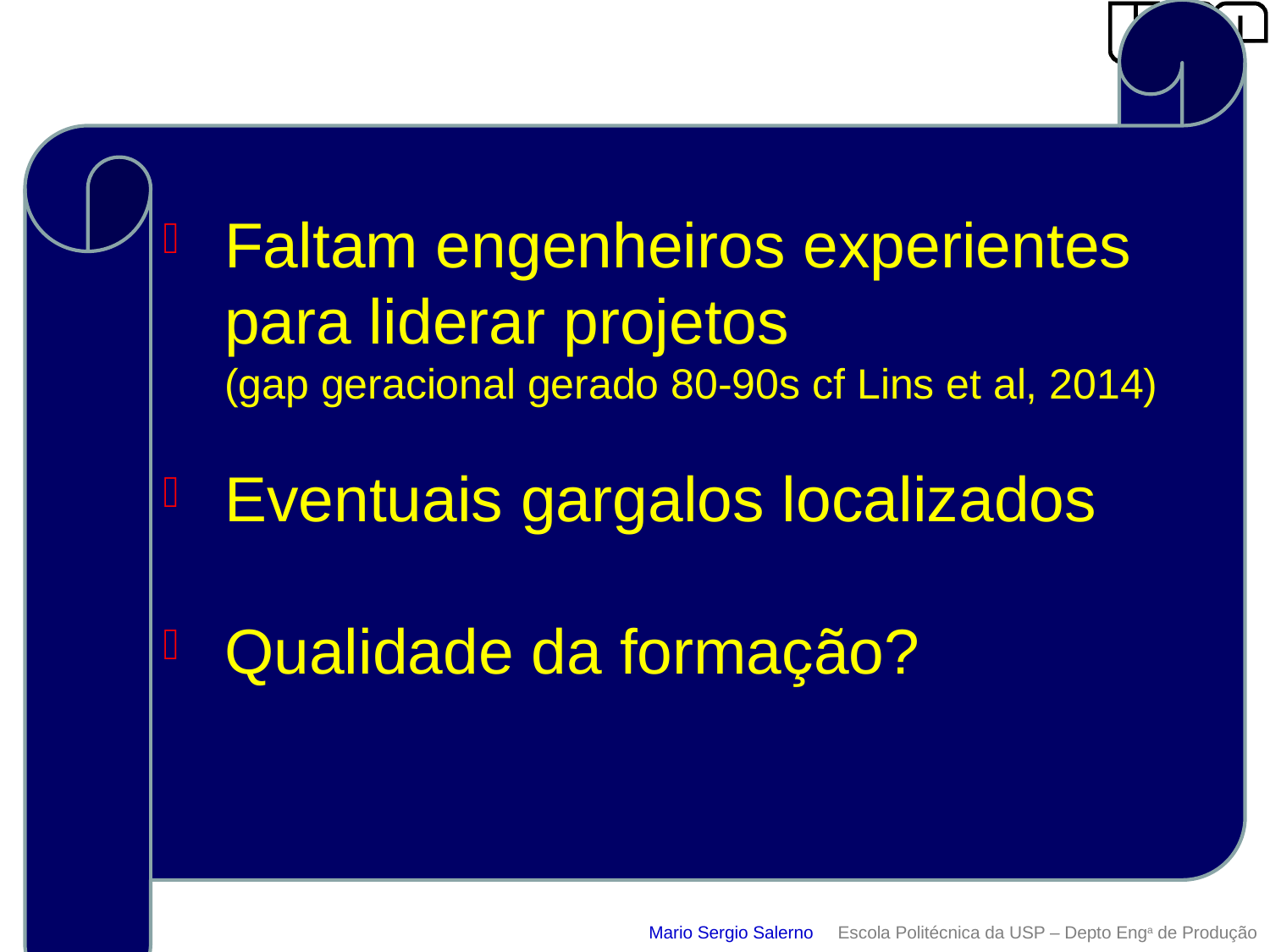

Faltam engenheiros experientes para liderar projetos
(gap geracional gerado 80-90s cf Lins et al, 2014)

Eventuais gargalos localizados
Qualidade da formação?

Mario Sergio Salerno     Escola Politécnica da USP – Depto Enga de Produção